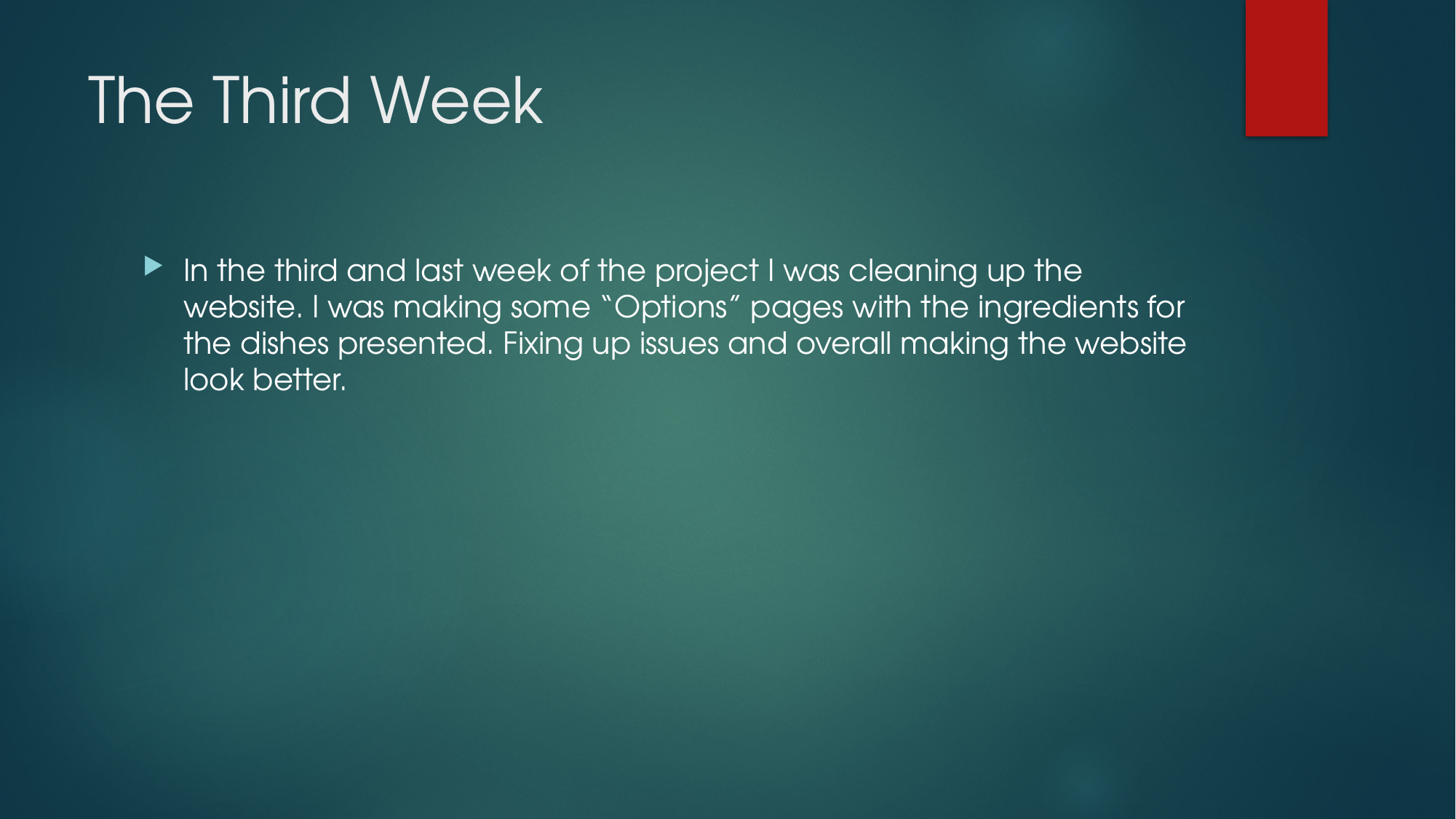

# The Third Week
In the third and last week of the project I was cleaning up the website. I was making some “Options” pages with the ingredients for the dishes presented. Fixing up issues and overall making the website look better.